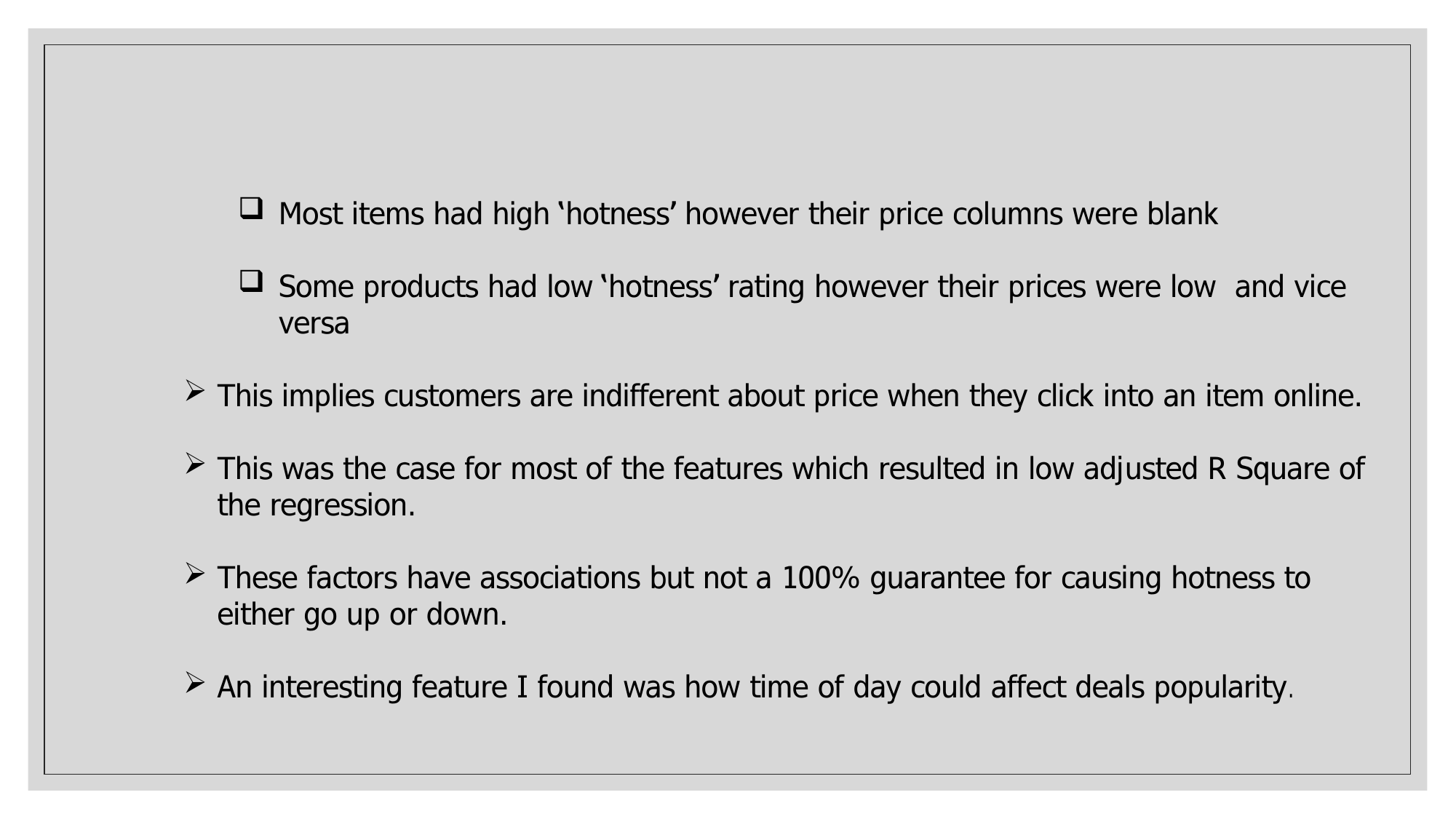

Most items had high ‘hotness’ however their price columns were blank

Some products had low ‘hotness’ rating however their prices were low  and vice versa

This implies customers are indifferent about price when they click into an item online.

This was the case for most of the features which resulted in low adjusted R Square of the regression.

These factors have associations but not a 100% guarantee for causing hotness to either go up or down.

An interesting feature I found was how time of day could affect deals popularity.